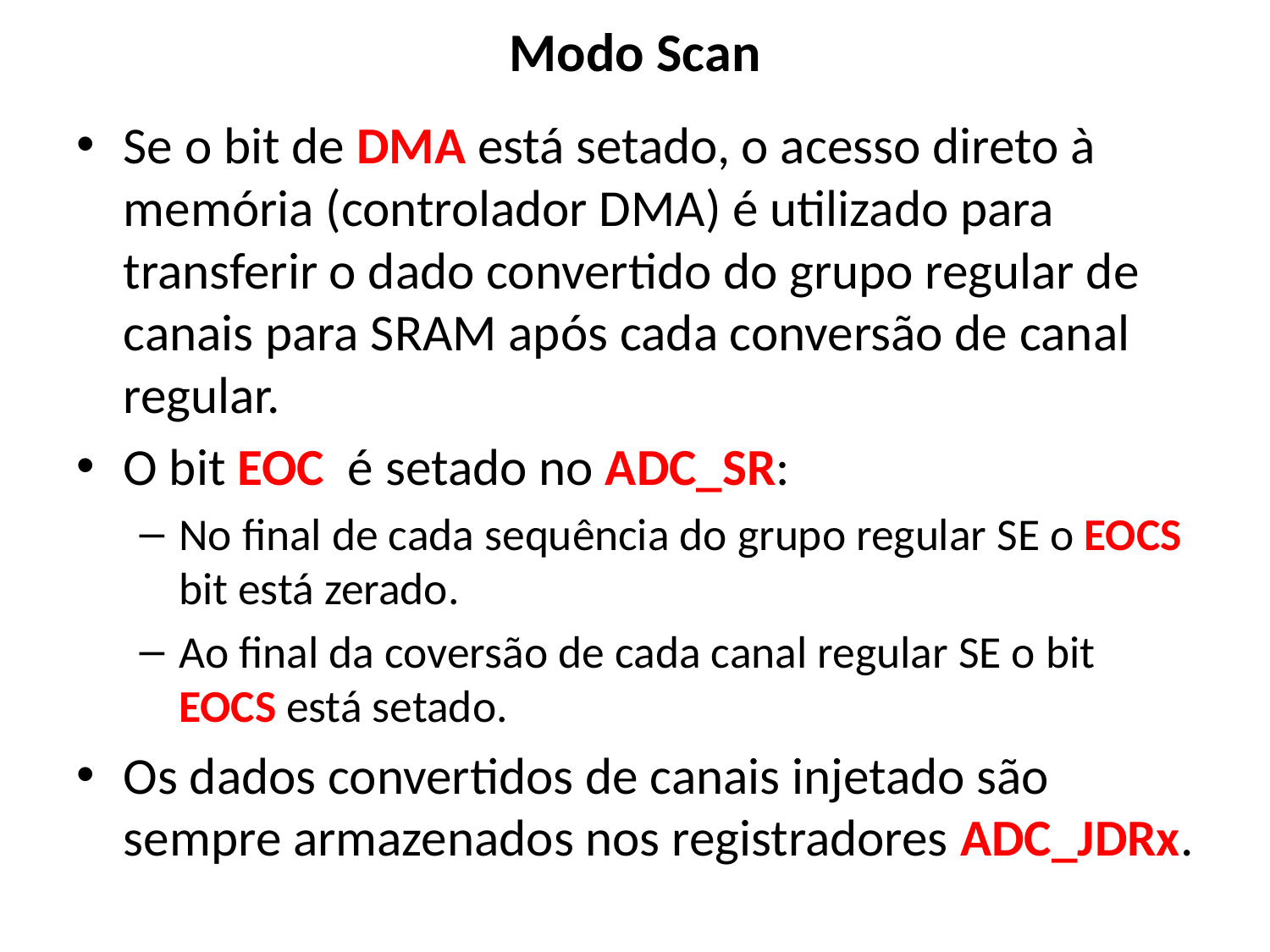

# Modo Scan
Se o bit de DMA está setado, o acesso direto à memória (controlador DMA) é utilizado para transferir o dado convertido do grupo regular de canais para SRAM após cada conversão de canal regular.
O bit EOC  é setado no ADC_SR:
No final de cada sequência do grupo regular SE o EOCS bit está zerado.
Ao final da coversão de cada canal regular SE o bit EOCS está setado.
Os dados convertidos de canais injetado são sempre armazenados nos registradores ADC_JDRx.